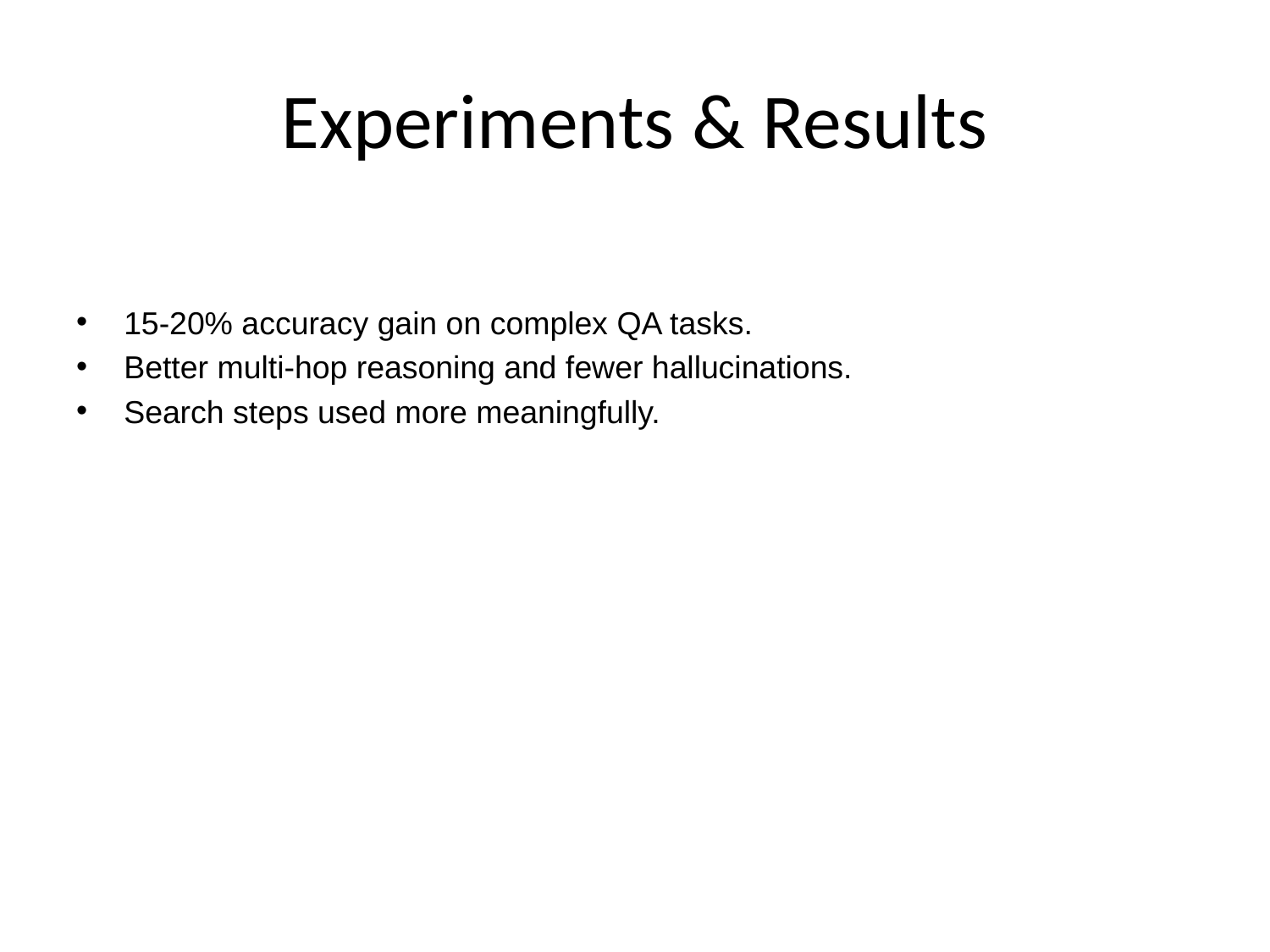

# Experiments & Results

15-20% accuracy gain on complex QA tasks.
Better multi-hop reasoning and fewer hallucinations.
Search steps used more meaningfully.